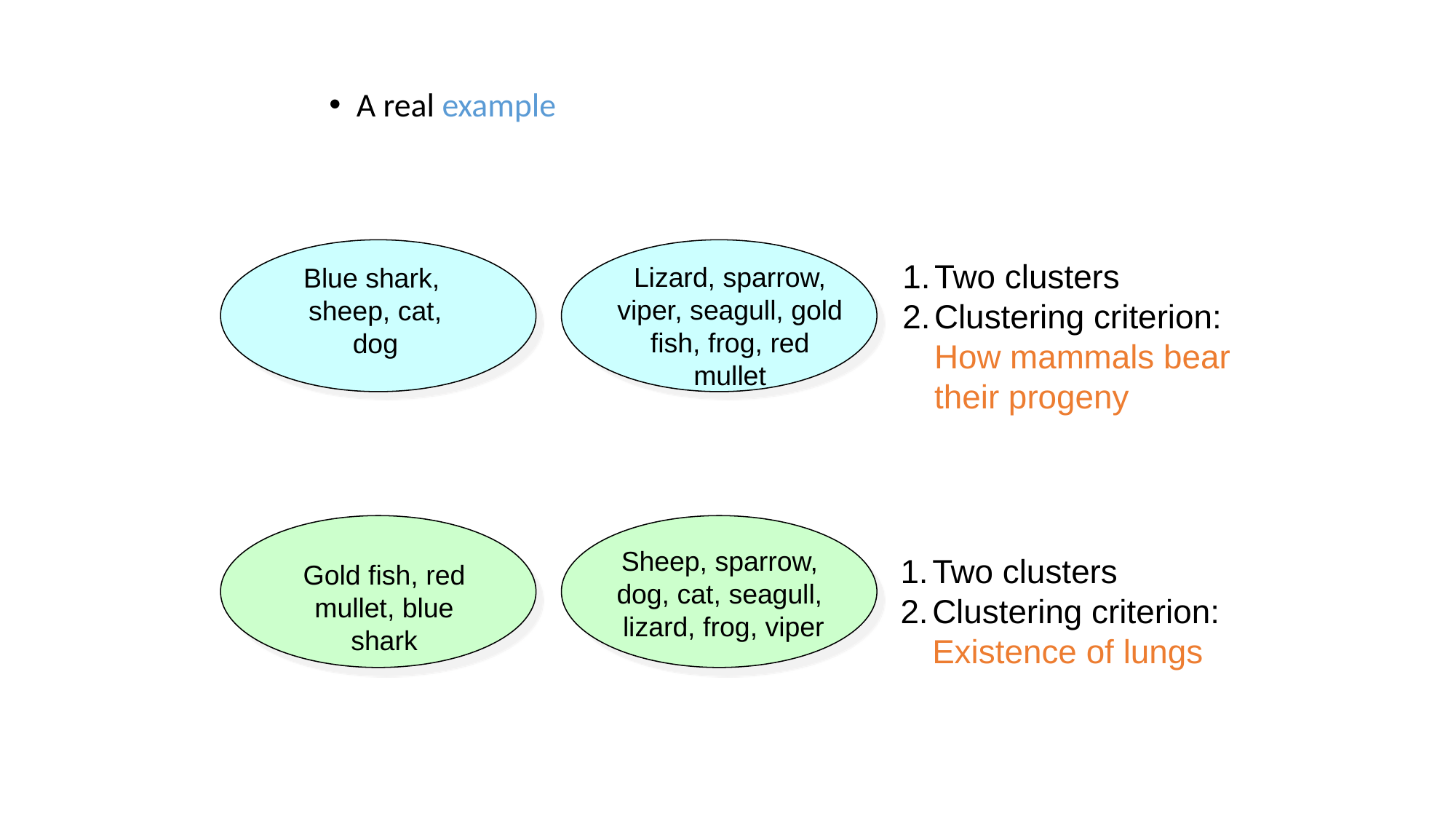

A real example

Two clusters
Clustering criterion:
How mammals bear
their progeny
Lizard, sparrow, viper, seagull, gold fish, frog, red mullet
Blue shark,
sheep, cat,
dog

Sheep, sparrow,
dog, cat, seagull,
lizard, frog, viper
Two clusters
Clustering criterion:
Existence of lungs
Gold fish, red mullet, blue shark